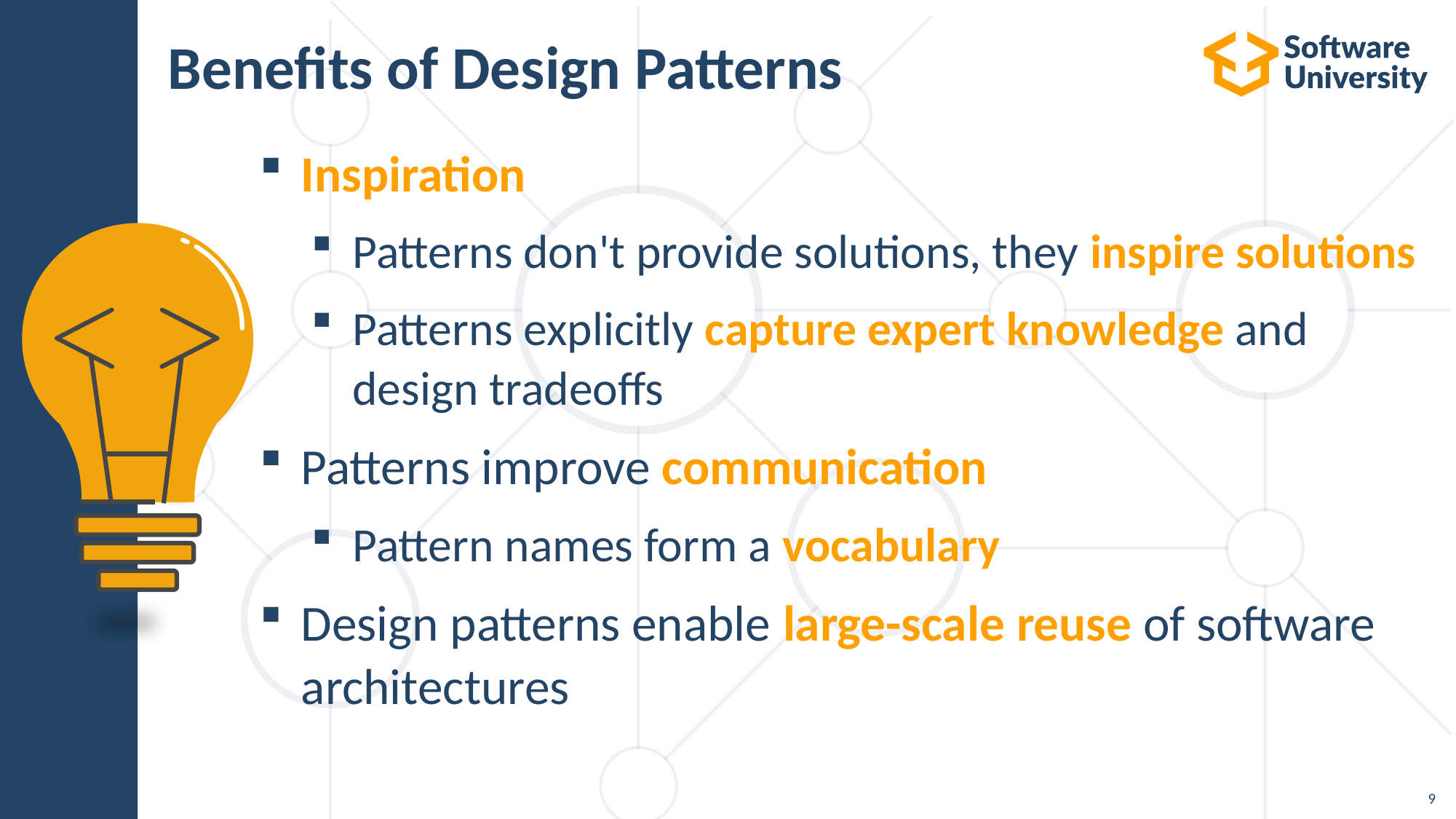

# Benefits of Design Patterns
Inspiration
Patterns don't provide solutions, they inspire solutions
Patterns explicitly capture expert knowledge and design tradeoffs
Patterns improve communication
Pattern names form a vocabulary
Design patterns enable large-scale reuse of software architectures
9